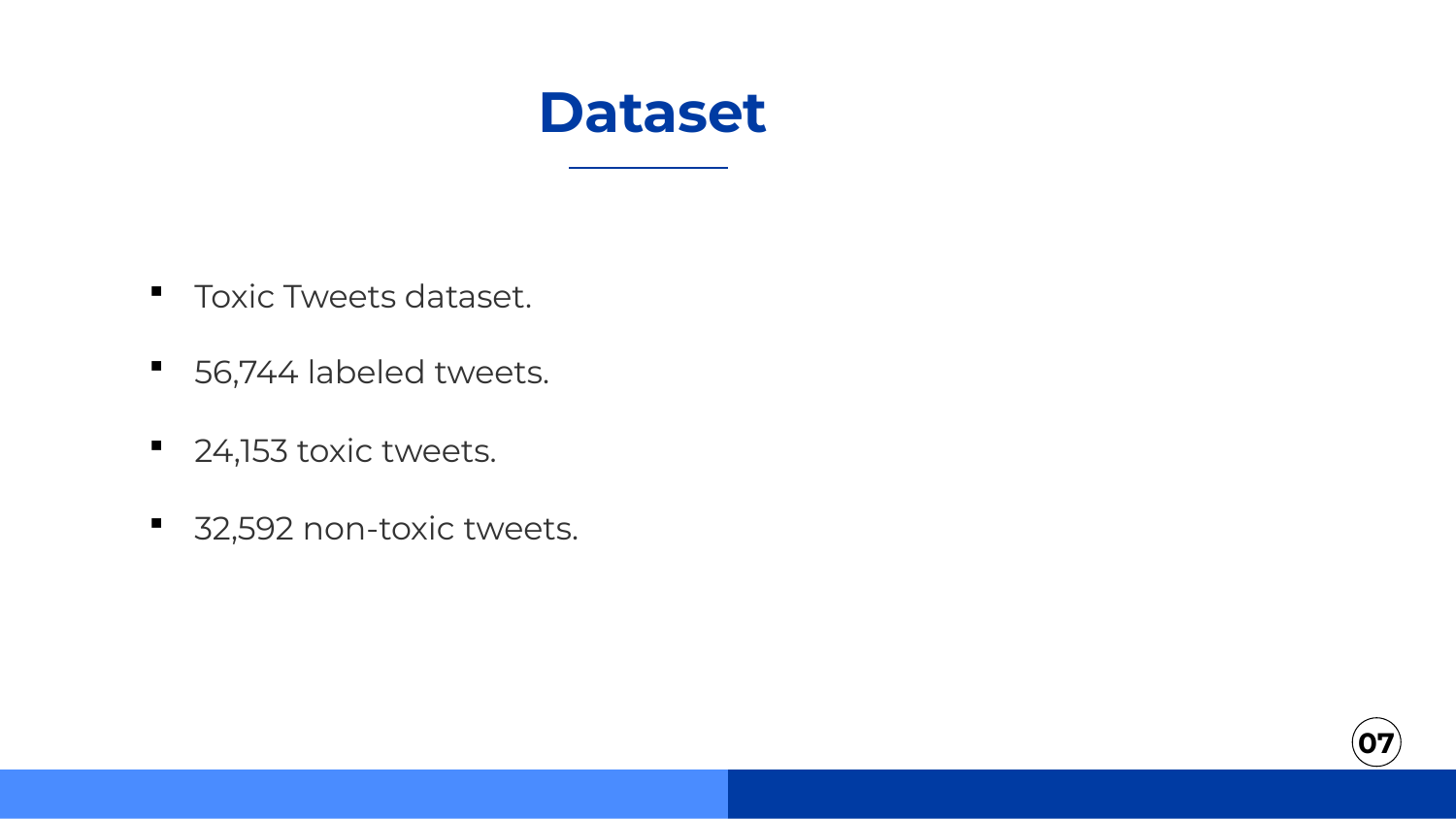

# Dataset
Toxic Tweets dataset.
56,744 labeled tweets.
24,153 toxic tweets.
32,592 non-toxic tweets.
07